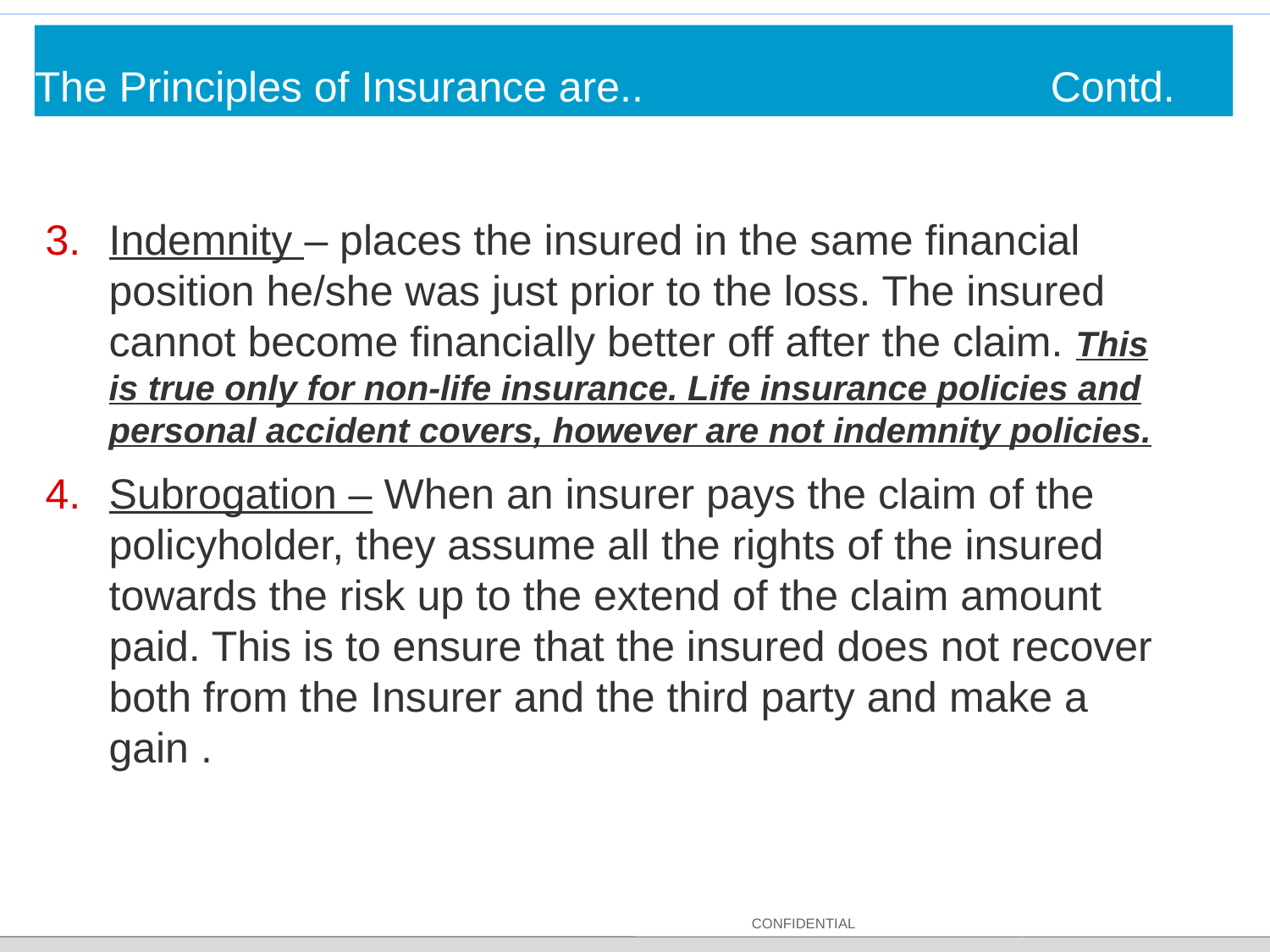

# The Principles of Insurance are..				Contd.

Indemnity – places the insured in the same financial position he/she was just prior to the loss. The insured cannot become financially better off after the claim. This is true only for non-life insurance. Life insurance policies and personal accident covers, however are not indemnity policies.
Subrogation – When an insurer pays the claim of the policyholder, they assume all the rights of the insured towards the risk up to the extend of the claim amount paid. This is to ensure that the insured does not recover both from the Insurer and the third party and make a gain .

CONFIDENTIAL